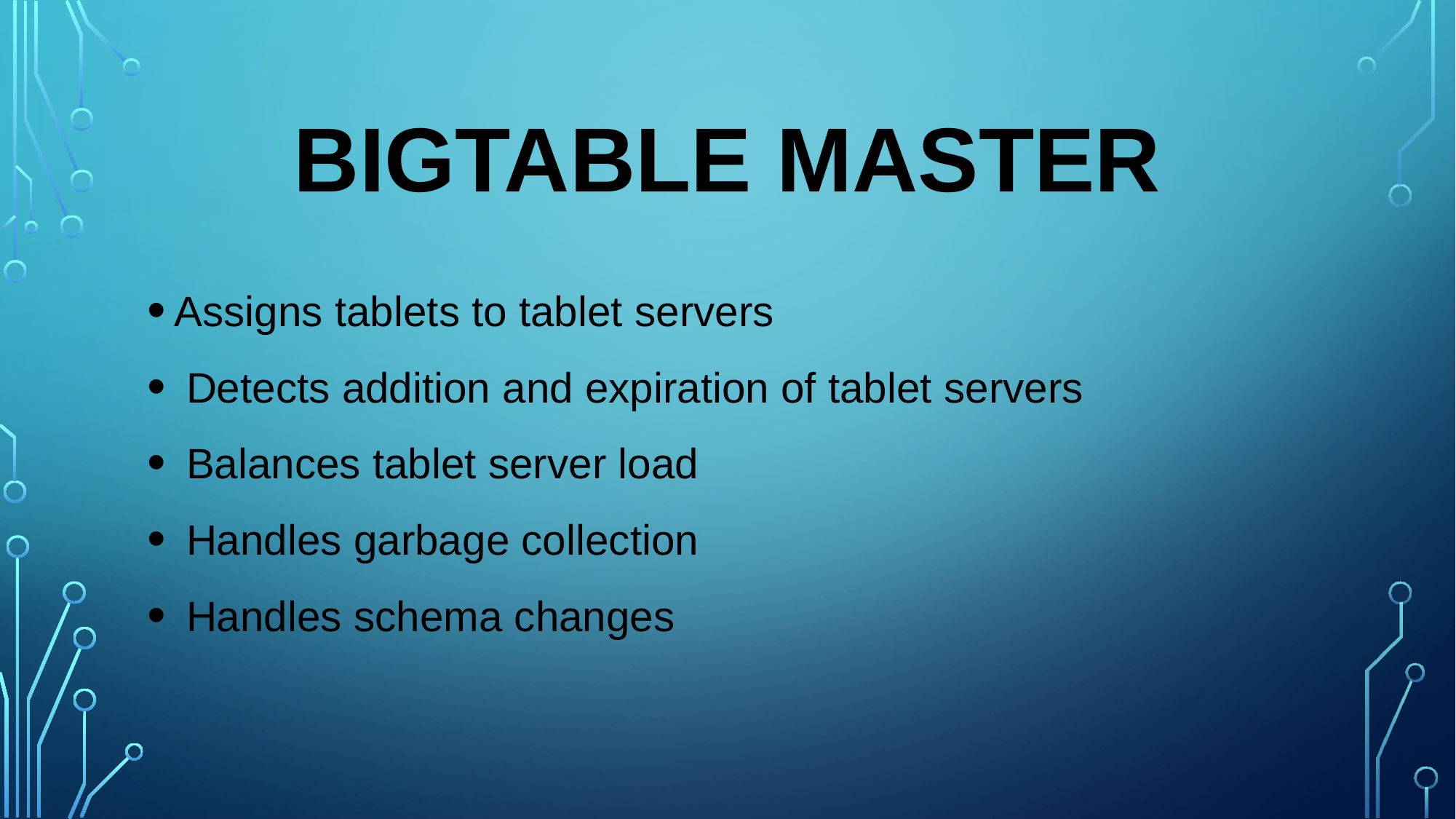

# Bigtable Master
Assigns tablets to tablet servers
 Detects addition and expiration of tablet servers
 Balances tablet server load
 Handles garbage collection
 Handles schema changes